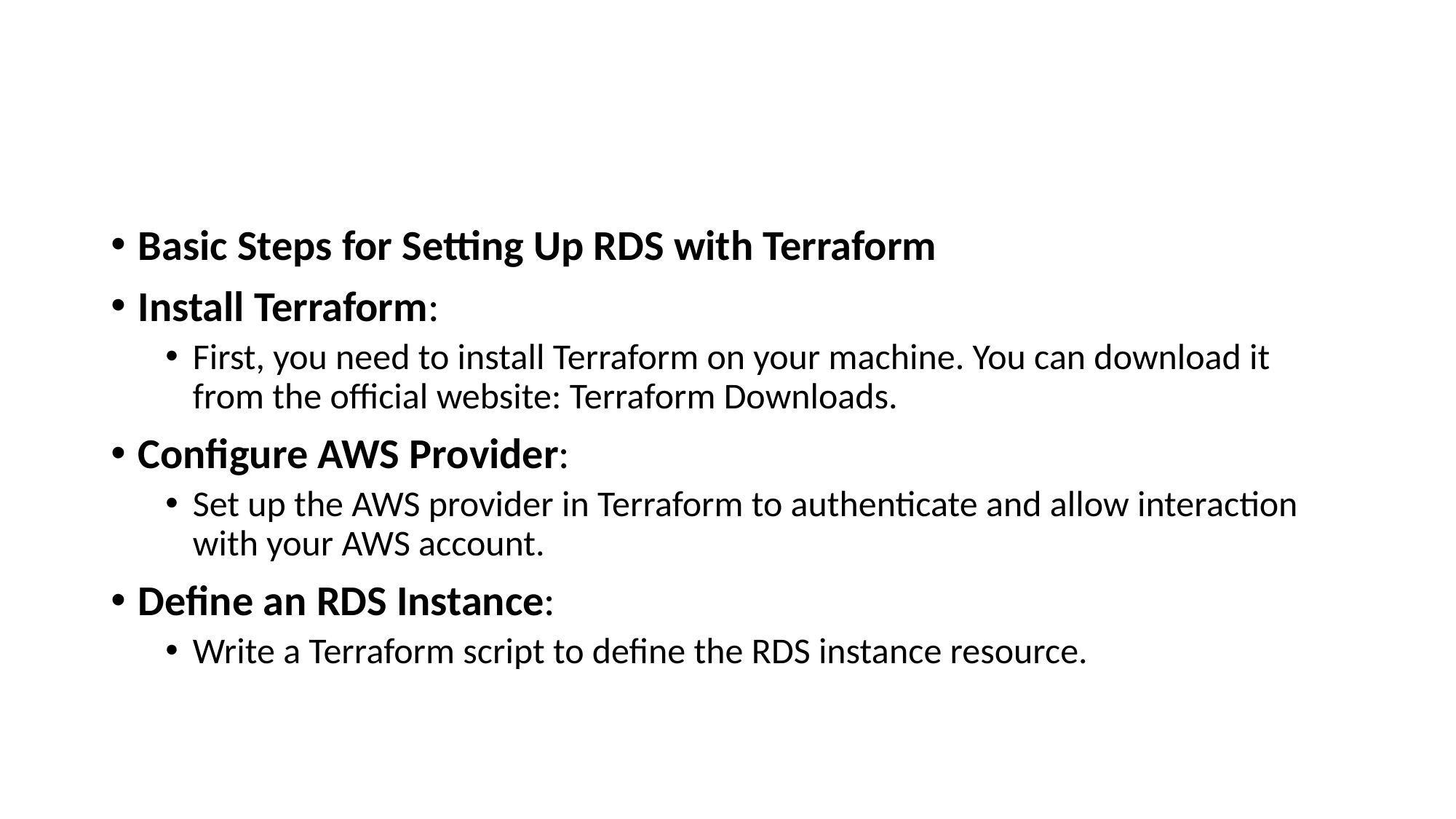

#
Basic Steps for Setting Up RDS with Terraform
Install Terraform:
First, you need to install Terraform on your machine. You can download it from the official website: Terraform Downloads.
Configure AWS Provider:
Set up the AWS provider in Terraform to authenticate and allow interaction with your AWS account.
Define an RDS Instance:
Write a Terraform script to define the RDS instance resource.